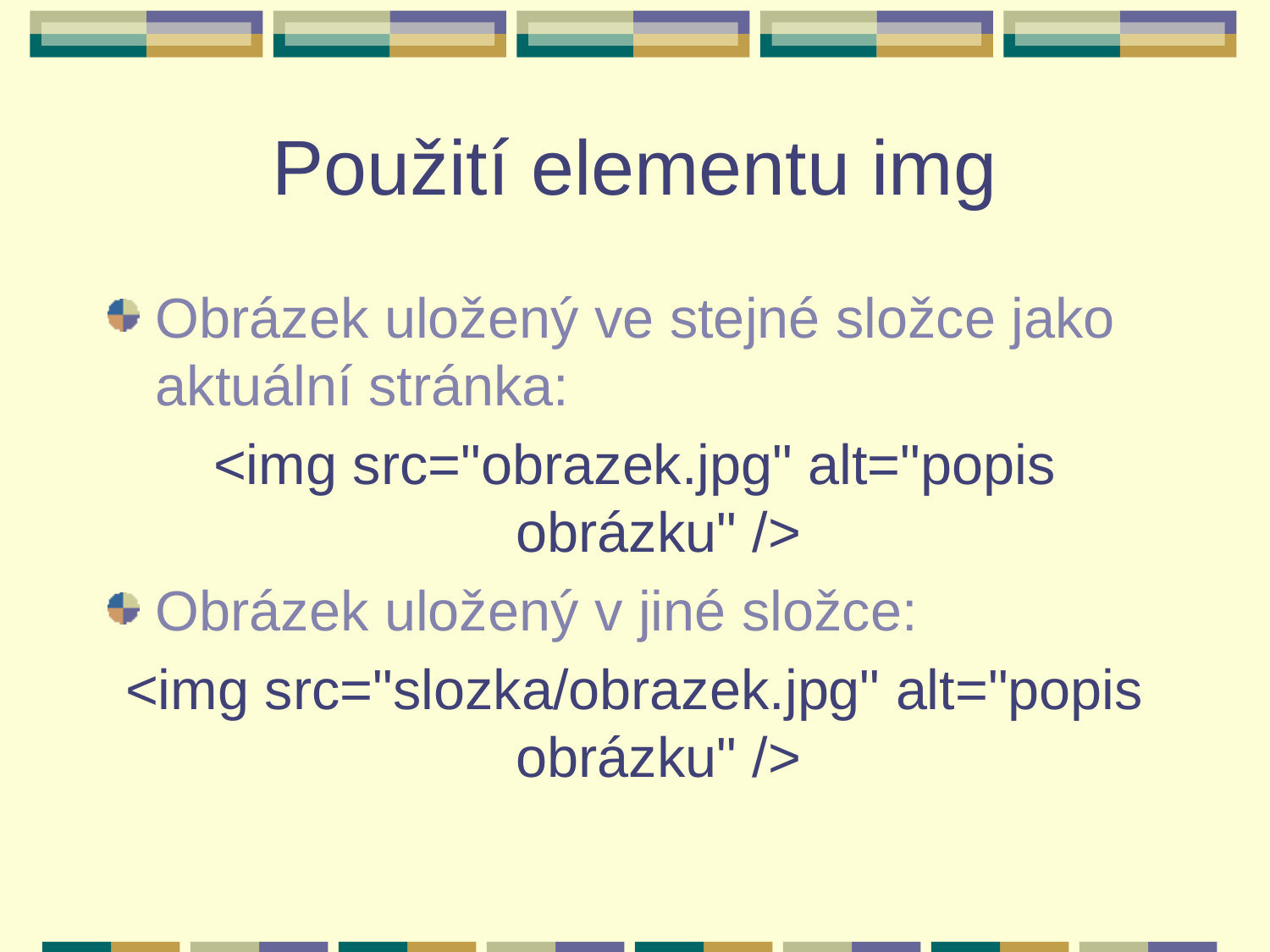

# Použití elementu img
Obrázek uložený ve stejné složce jako aktuální stránka:
<img src="obrazek.jpg" alt="popis obrázku" />
Obrázek uložený v jiné složce:
<img src="slozka/obrazek.jpg" alt="popis obrázku" />